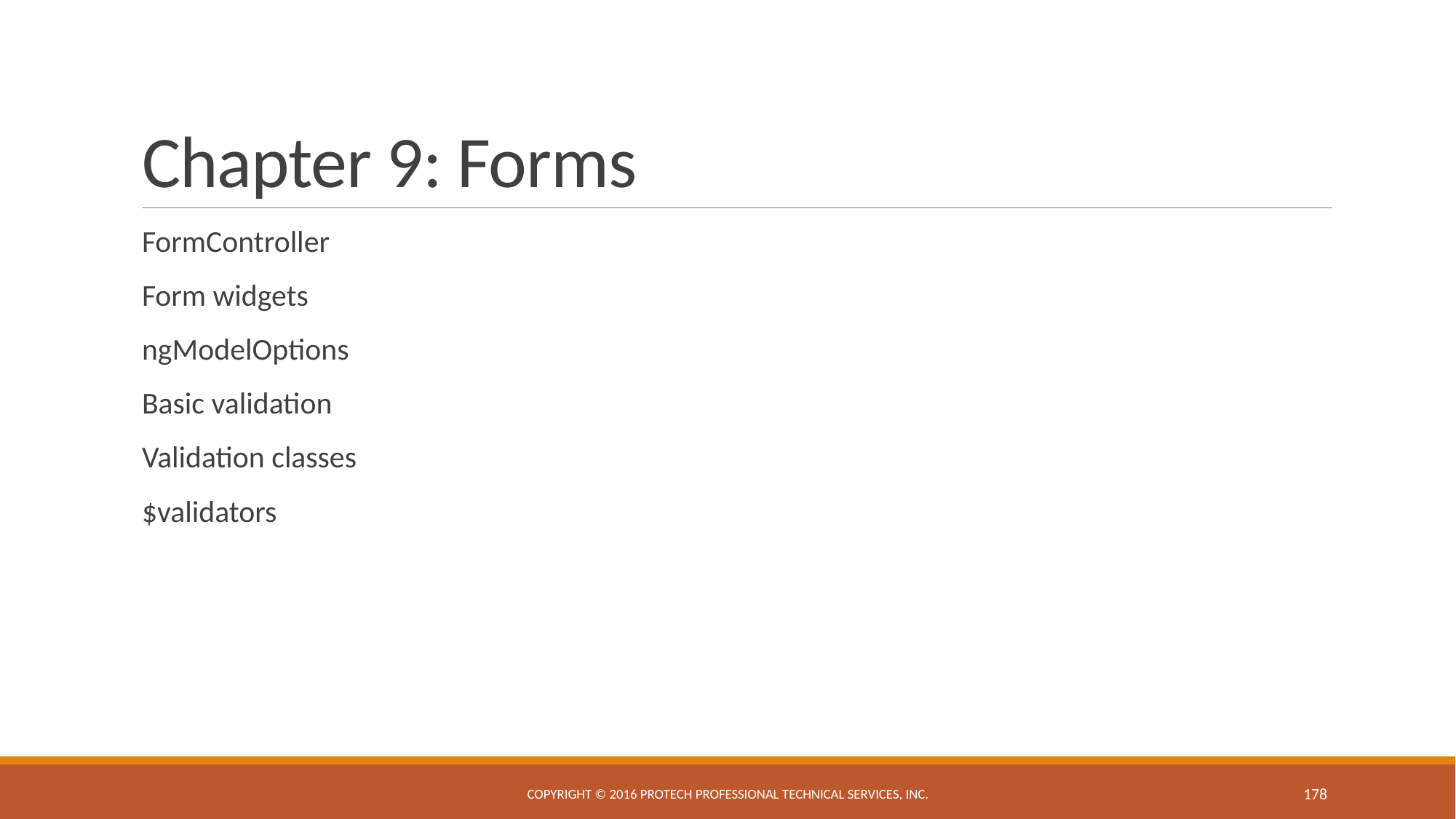

# Chapter 9: Forms
FormController
Form widgets
ngModelOptions
Basic validation
Validation classes
$validators

Copyright © 2016 ProTech Professional Technical Services, Inc.
178